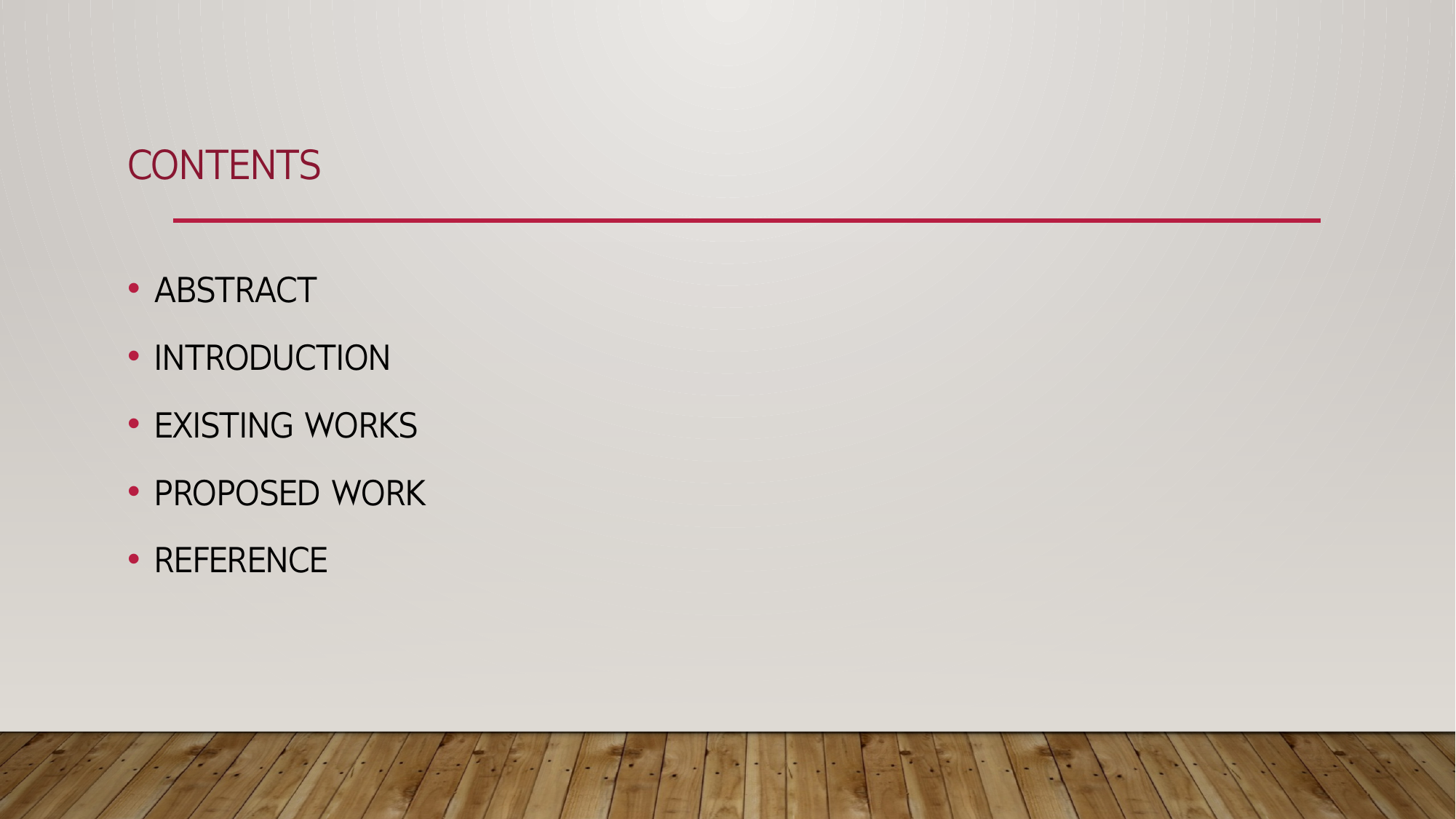

# CONTENTS
ABSTRACT
INTRODUCTION
EXISTING WORKS
PROPOSED WORK
REFERENCE